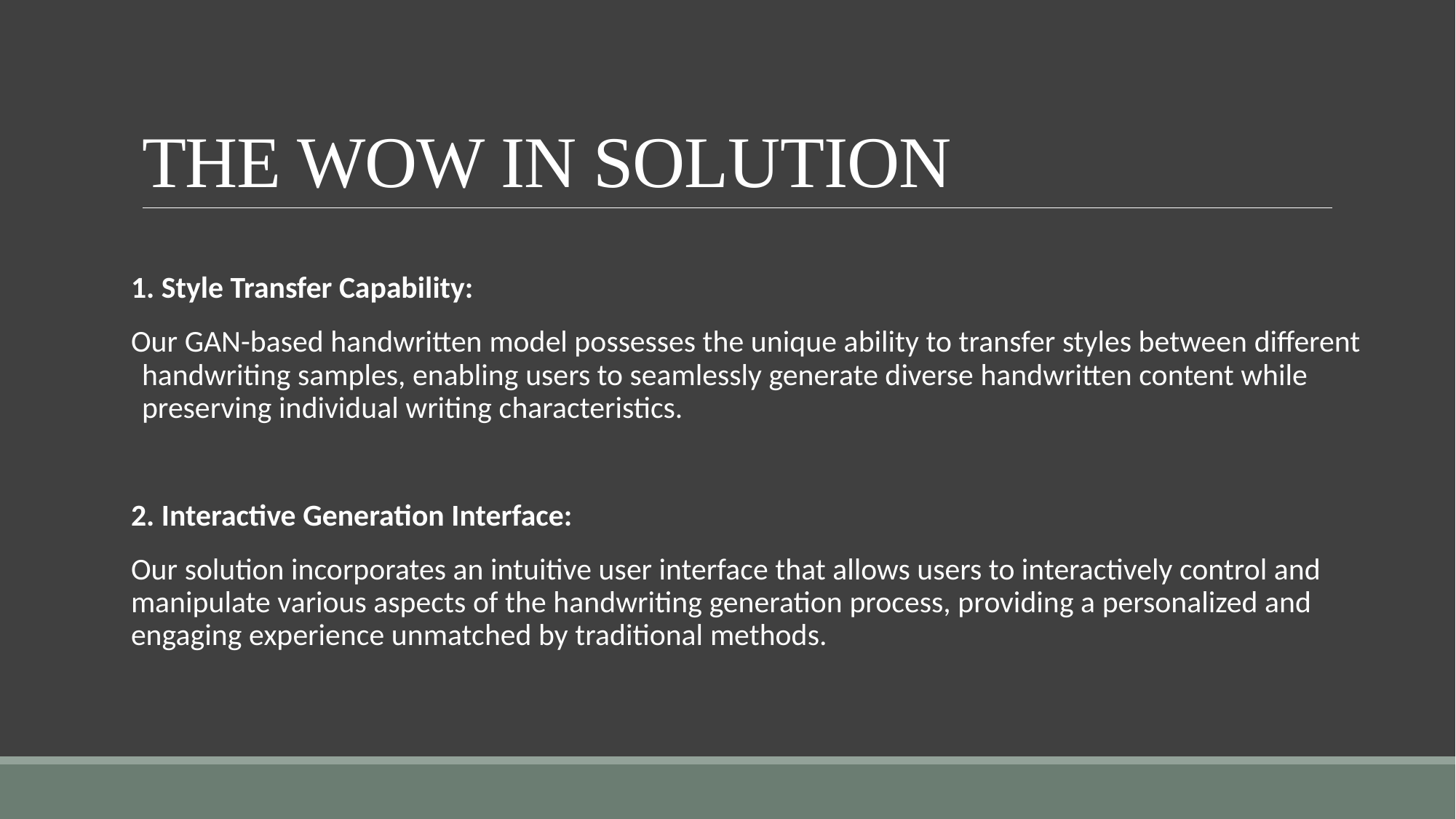

# THE WOW IN SOLUTION
1. Style Transfer Capability:
Our GAN-based handwritten model possesses the unique ability to transfer styles between different handwriting samples, enabling users to seamlessly generate diverse handwritten content while preserving individual writing characteristics.

2. Interactive Generation Interface:
Our solution incorporates an intuitive user interface that allows users to interactively control and manipulate various aspects of the handwriting generation process, providing a personalized and engaging experience unmatched by traditional methods.